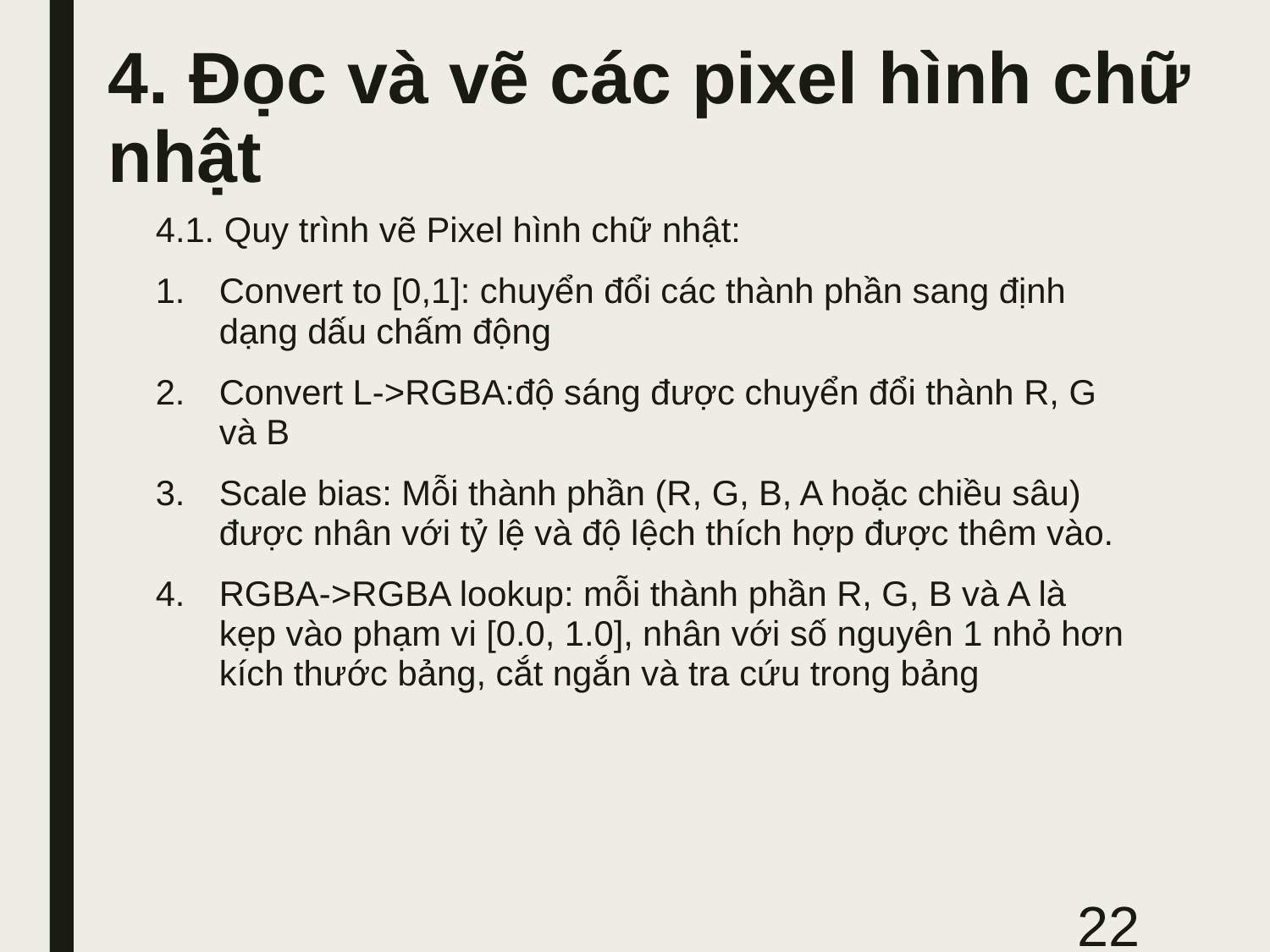

# 4. Đọc và vẽ các pixel hình chữ nhật
4.1. Quy trình vẽ Pixel hình chữ nhật:
Convert to [0,1]: chuyển đổi các thành phần sang định dạng dấu chấm động
Convert L->RGBA:độ sáng được chuyển đổi thành R, G và B
Scale bias: Mỗi thành phần (R, G, B, A hoặc chiều sâu) được nhân với tỷ lệ và độ lệch thích hợp được thêm vào.
RGBA->RGBA lookup: mỗi thành phần R, G, B và A là kẹp vào phạm vi [0.0, 1.0], nhân với số nguyên 1 nhỏ hơn kích thước bảng, cắt ngắn và tra cứu trong bảng
22